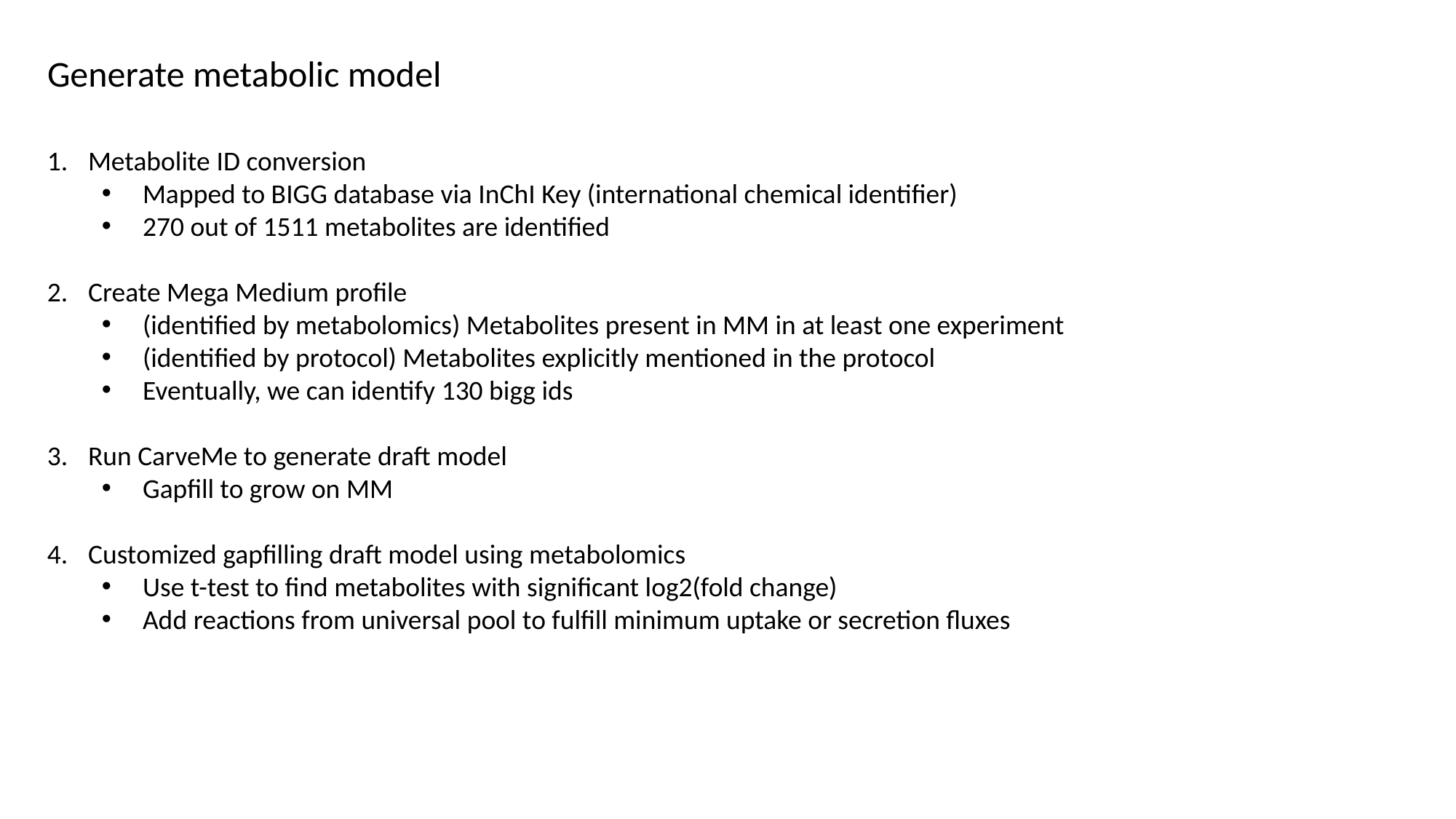

Generate metabolic model
Metabolite ID conversion
Mapped to BIGG database via InChI Key (international chemical identifier)
270 out of 1511 metabolites are identified

Create Mega Medium profile
(identified by metabolomics) Metabolites present in MM in at least one experiment
(identified by protocol) Metabolites explicitly mentioned in the protocol
Eventually, we can identify 130 bigg ids

Run CarveMe to generate draft model
Gapfill to grow on MM

Customized gapfilling draft model using metabolomics
Use t-test to find metabolites with significant log2(fold change)
Add reactions from universal pool to fulfill minimum uptake or secretion fluxes